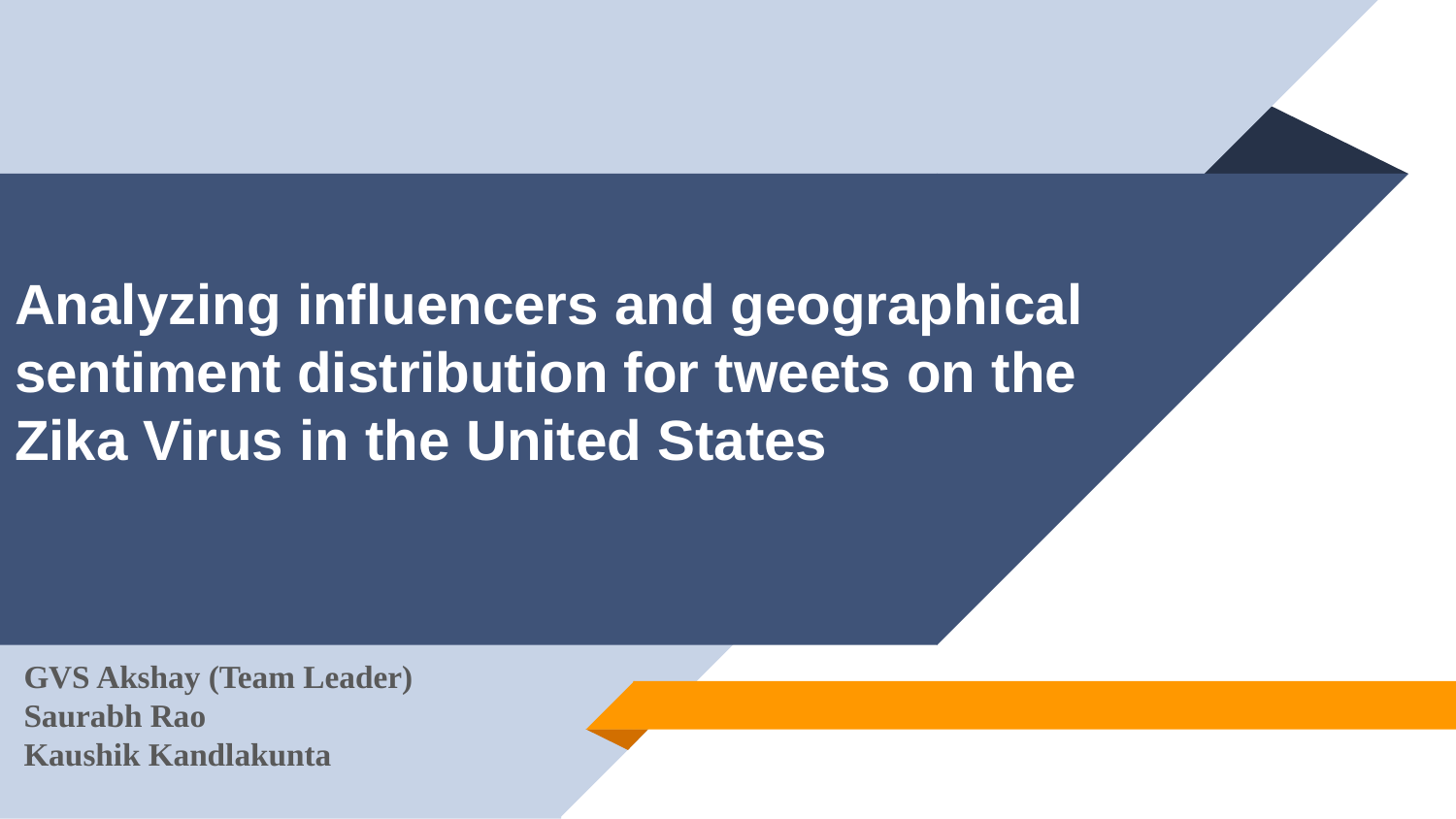

# Analyzing influencers and geographical sentiment distribution for tweets on the Zika Virus in the United States
GVS Akshay (Team Leader)
Saurabh Rao
Kaushik Kandlakunta